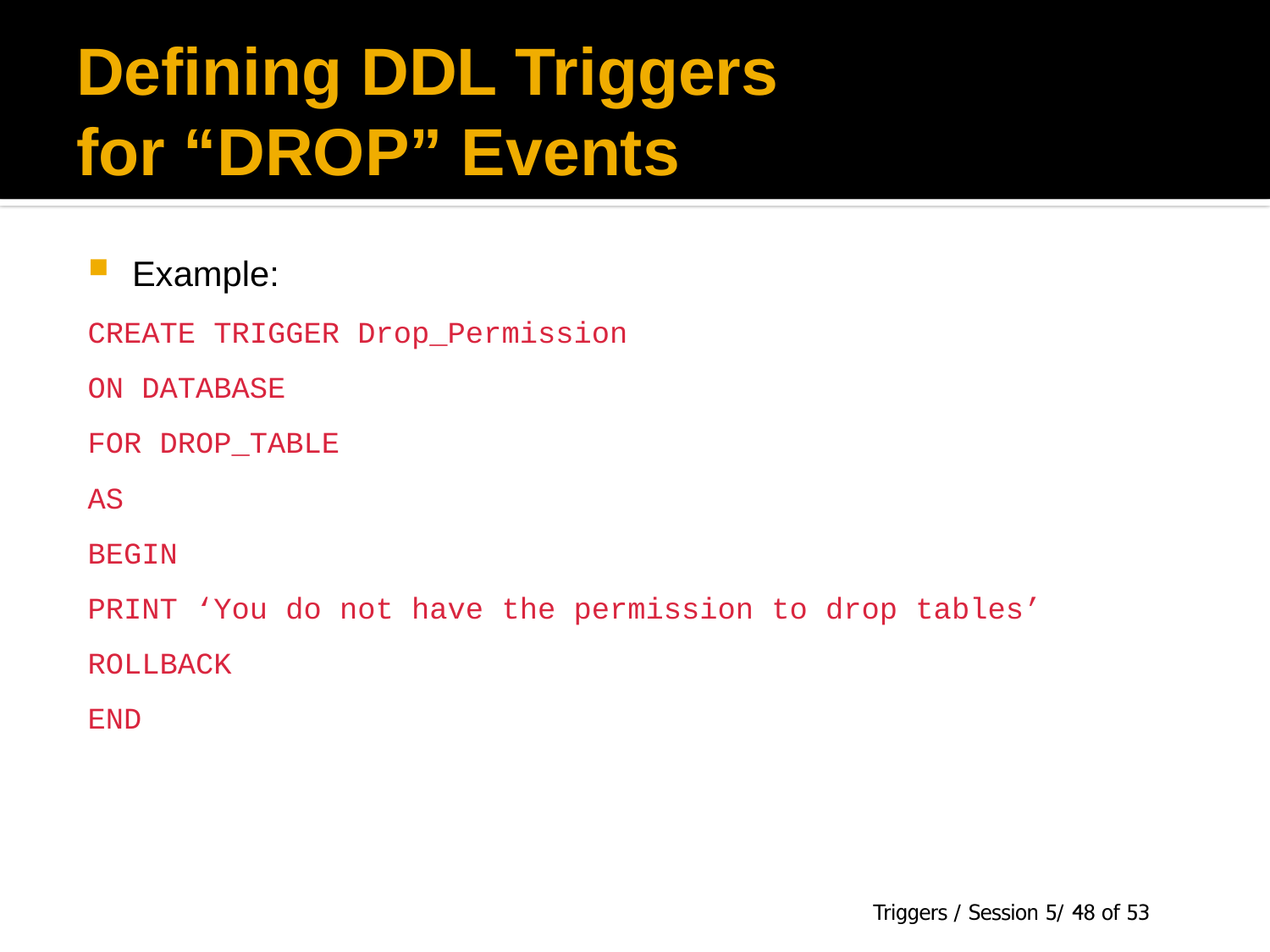

# Defining DDL Triggers for “DROP” Events
Example:
CREATE TRIGGER Drop_Permission
ON DATABASE
FOR DROP_TABLE
AS
BEGIN
PRINT ‘You do not have the permission to drop tables’
ROLLBACK
END